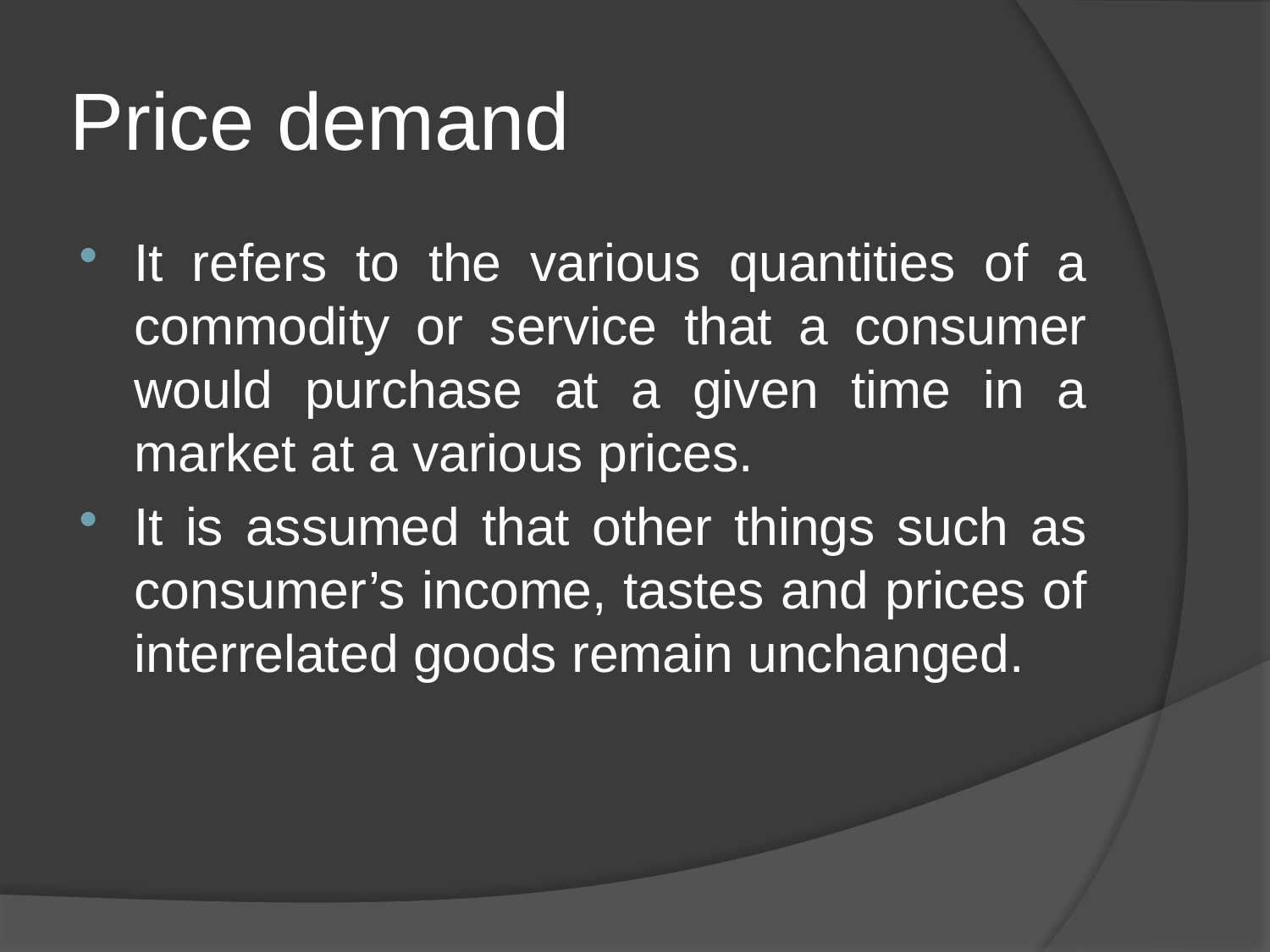

# Price demand
It refers to the various quantities of a commodity or service that a consumer would purchase at a given time in a market at a various prices.
It is assumed that other things such as consumer’s income, tastes and prices of interrelated goods remain unchanged.